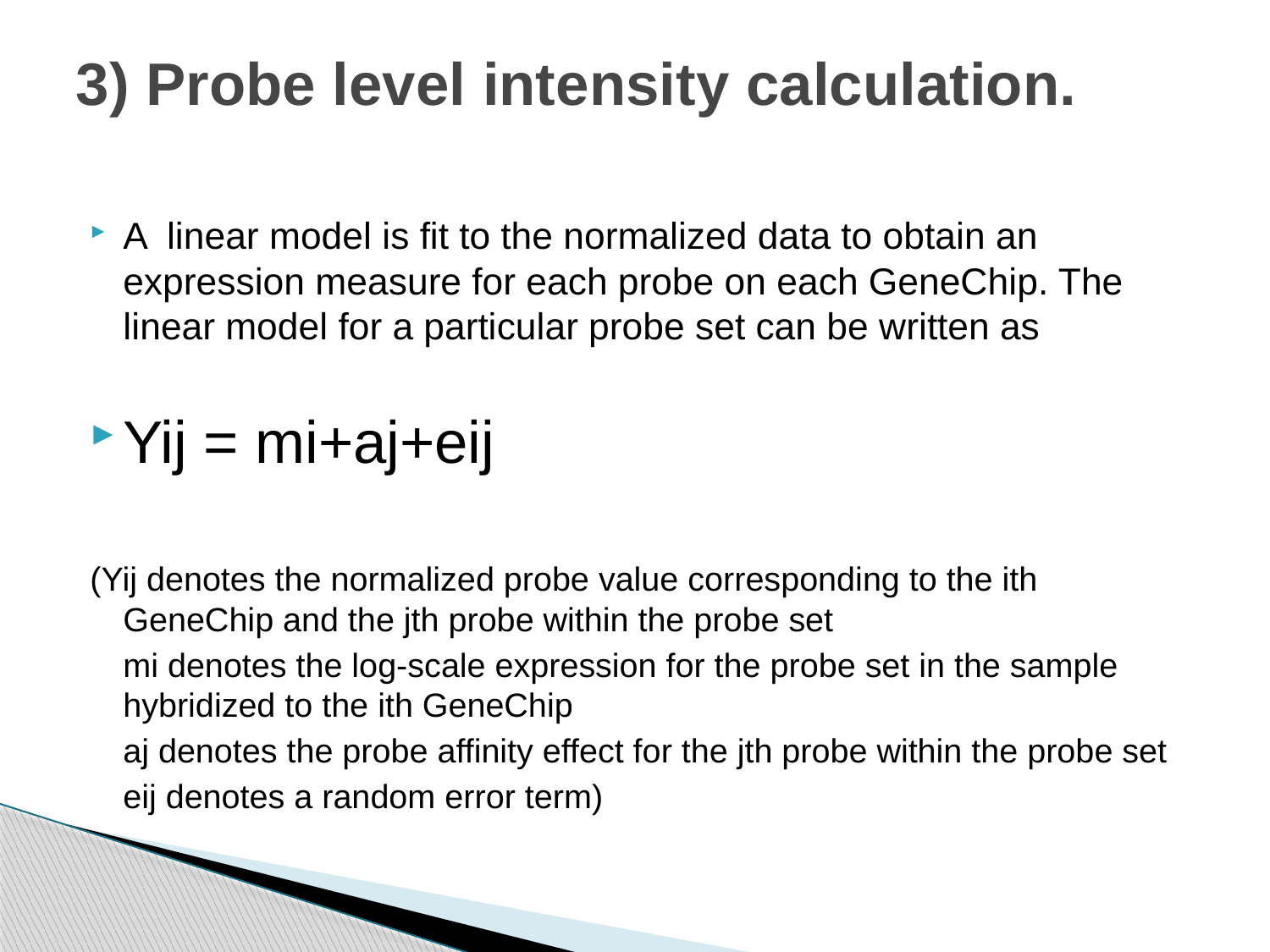

# 3) Probe level intensity calculation.
A  linear model is fit to the normalized data to obtain an expression measure for each probe on each GeneChip. The linear model for a particular probe set can be written as

Yij = mi+aj+eij

(Yij denotes the normalized probe value corresponding to the ith GeneChip and the jth probe within the probe set
	mi denotes the log-scale expression for the probe set in the sample hybridized to the ith GeneChip
	aj denotes the probe affinity effect for the jth probe within the probe set
	eij denotes a random error term)